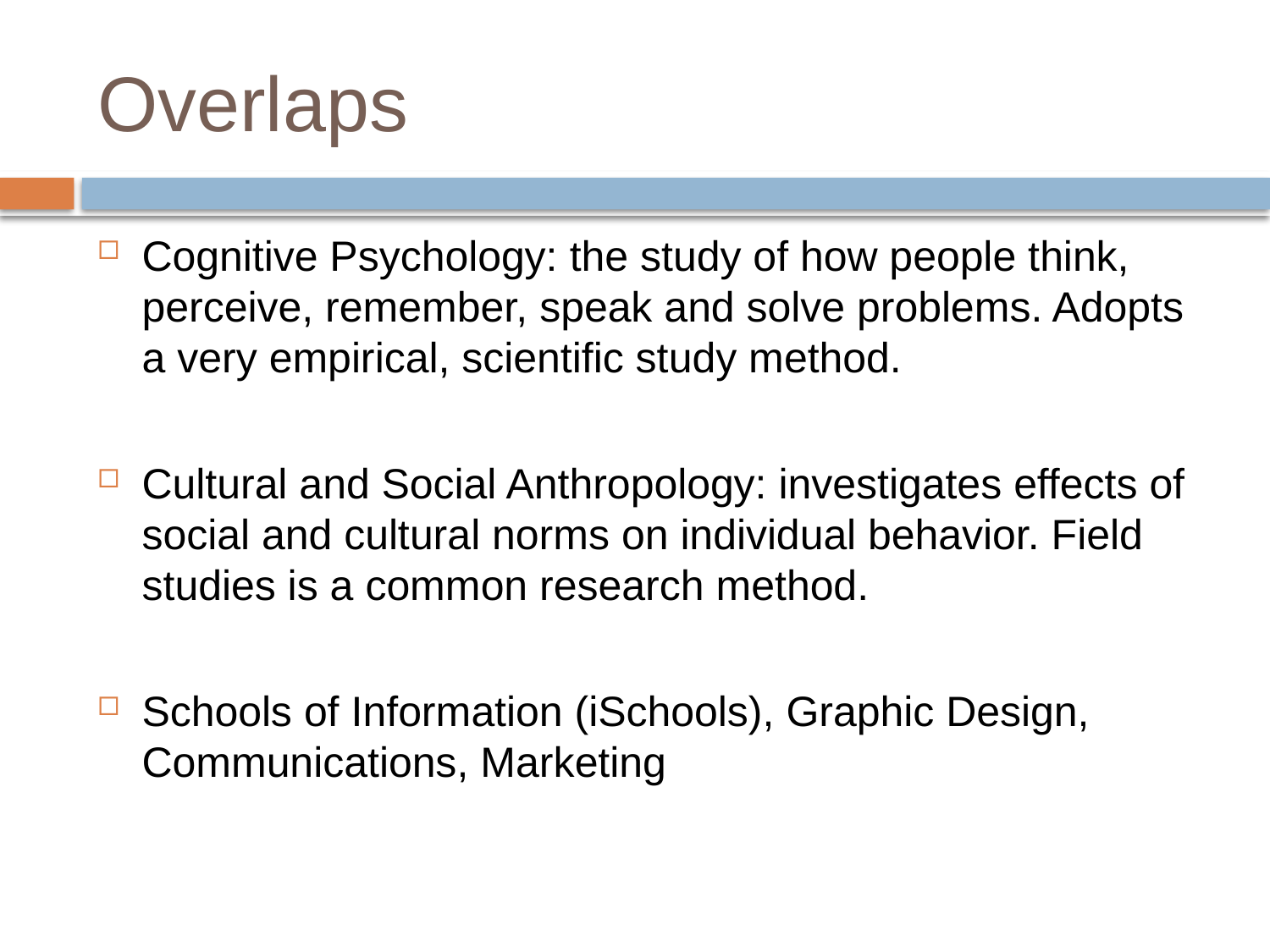

# Overlaps
Cognitive Psychology: the study of how people think, perceive, remember, speak and solve problems. Adopts a very empirical, scientific study method.

Cultural and Social Anthropology: investigates effects of social and cultural norms on individual behavior. Field studies is a common research method.

Schools of Information (iSchools), Graphic Design, Communications, Marketing